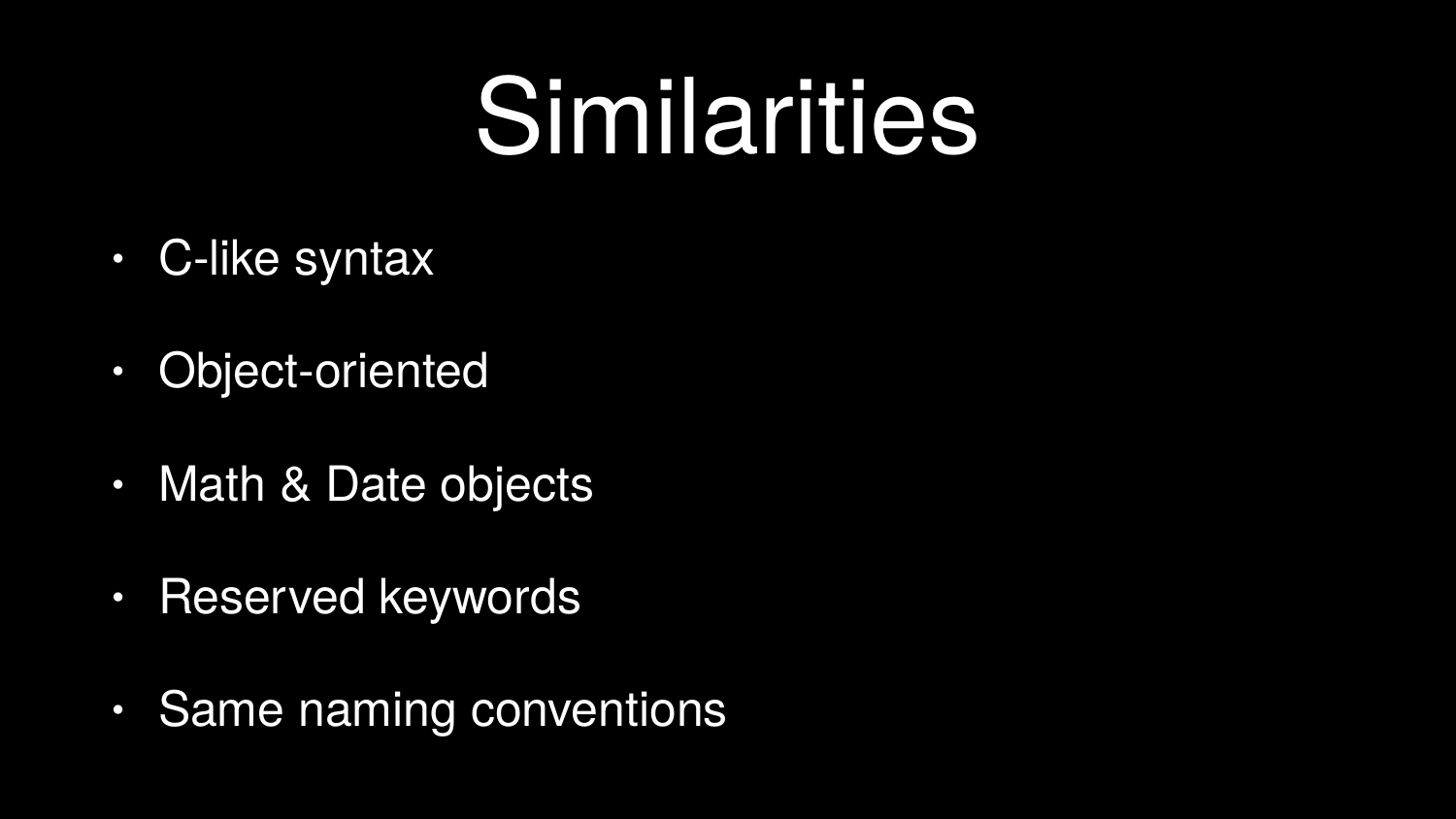

# Similarities
C-like syntax
Object-oriented
Math & Date objects
Reserved keywords
Same naming conventions